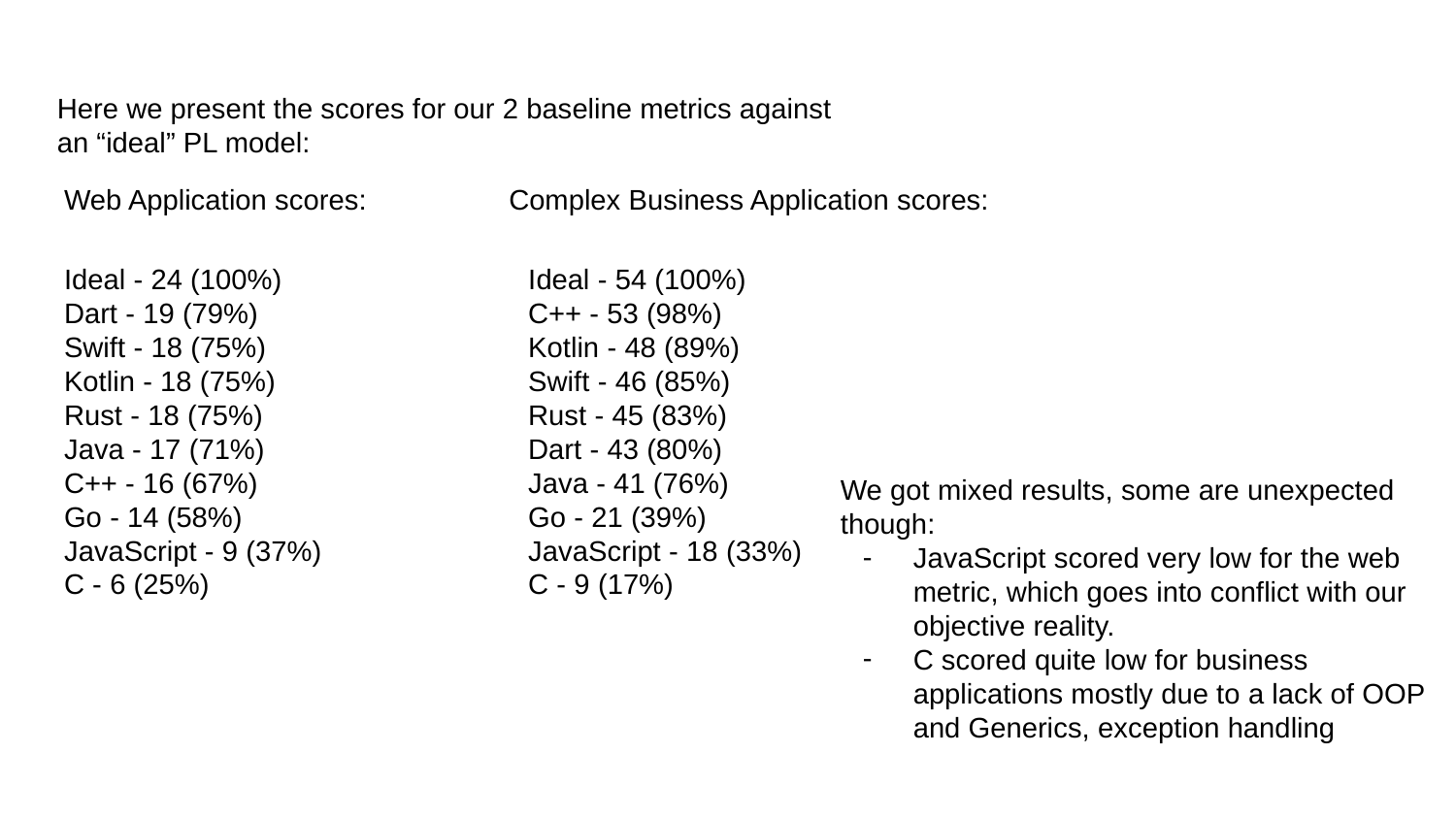

Here we present the scores for our 2 baseline metrics against an “ideal” PL model:
Web Application scores:
Complex Business Application scores:
Ideal - 24 (100%)
Dart - 19 (79%)
Swift - 18 (75%)
Kotlin - 18 (75%)
Rust - 18 (75%)
Java - 17 (71%)
C++ - 16 (67%)
Go - 14 (58%)
JavaScript - 9 (37%)
C - 6 (25%)
Ideal - 54 (100%)
C++ - 53 (98%)
Kotlin - 48 (89%)
Swift - 46 (85%)
Rust - 45 (83%)
Dart - 43 (80%)
Java - 41 (76%)
Go - 21 (39%)
JavaScript - 18 (33%)
C - 9 (17%)

We got mixed results, some are unexpected though:
JavaScript scored very low for the web metric, which goes into conflict with our objective reality.
C scored quite low for business applications mostly due to a lack of OOP and Generics, exception handling